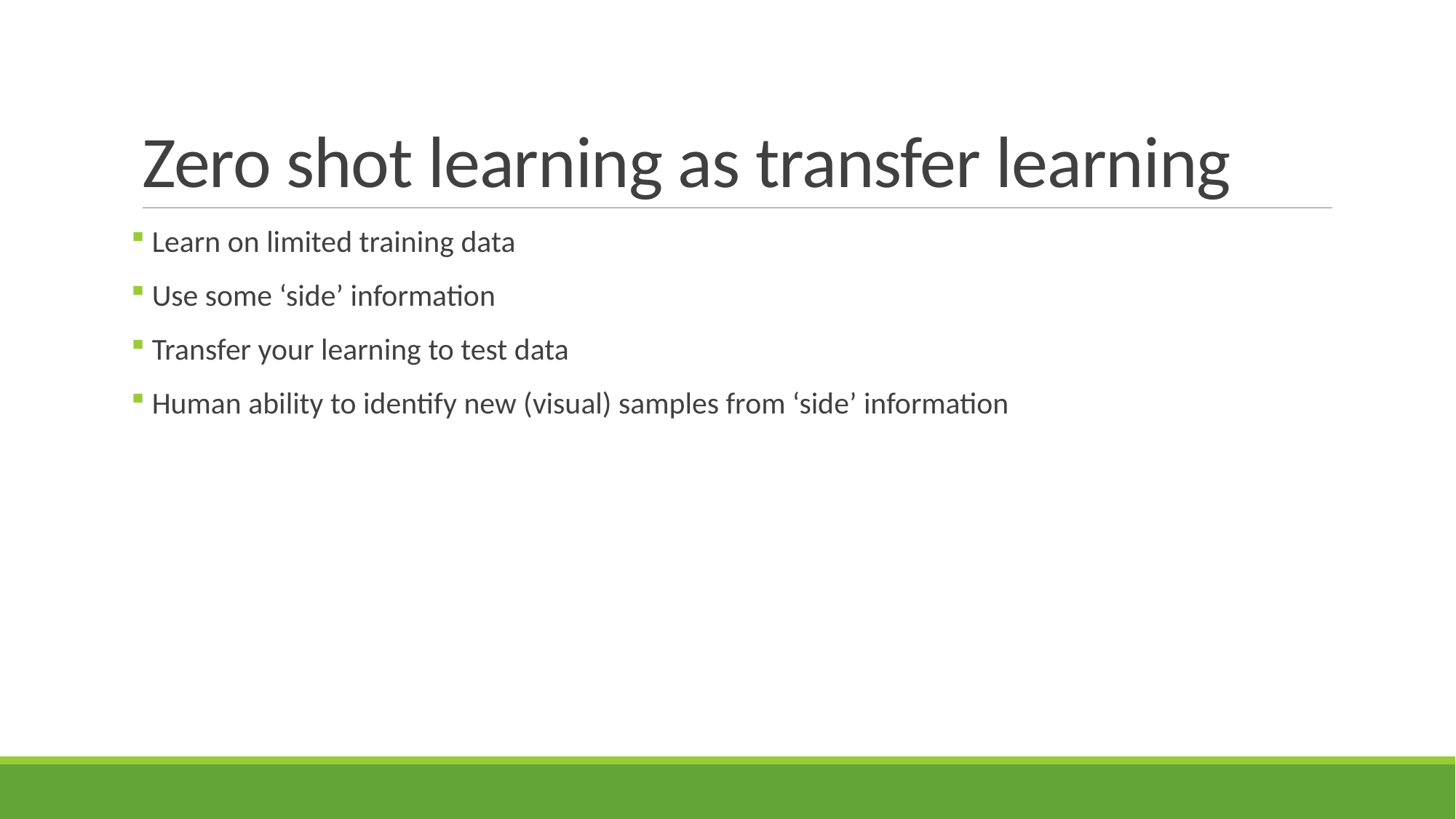

# Zero shot learning as transfer learning
 Learn on limited training data
 Use some ‘side’ information
 Transfer your learning to test data
 Human ability to identify new (visual) samples from ‘side’ information